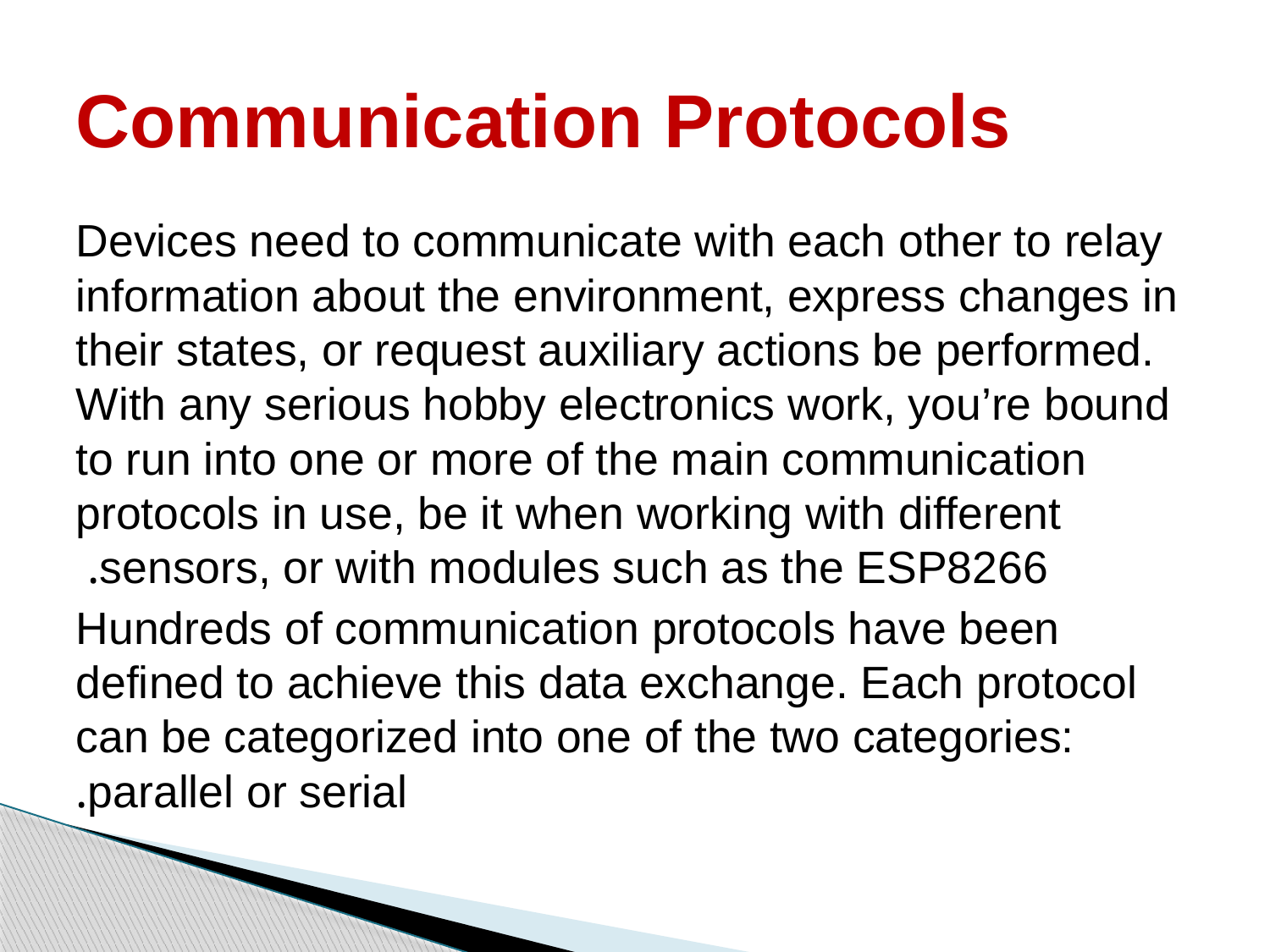

# Communication Protocols
 Devices need to communicate with each other to relay information about the environment, express changes in their states, or request auxiliary actions be performed.  With any serious hobby electronics work, you’re bound to run into one or more of the main communication protocols in use, be it when working with different sensors, or with modules such as the ESP8266.
Hundreds of communication protocols have been defined to achieve this data exchange. Each protocol can be categorized into one of the two categories: parallel or serial.